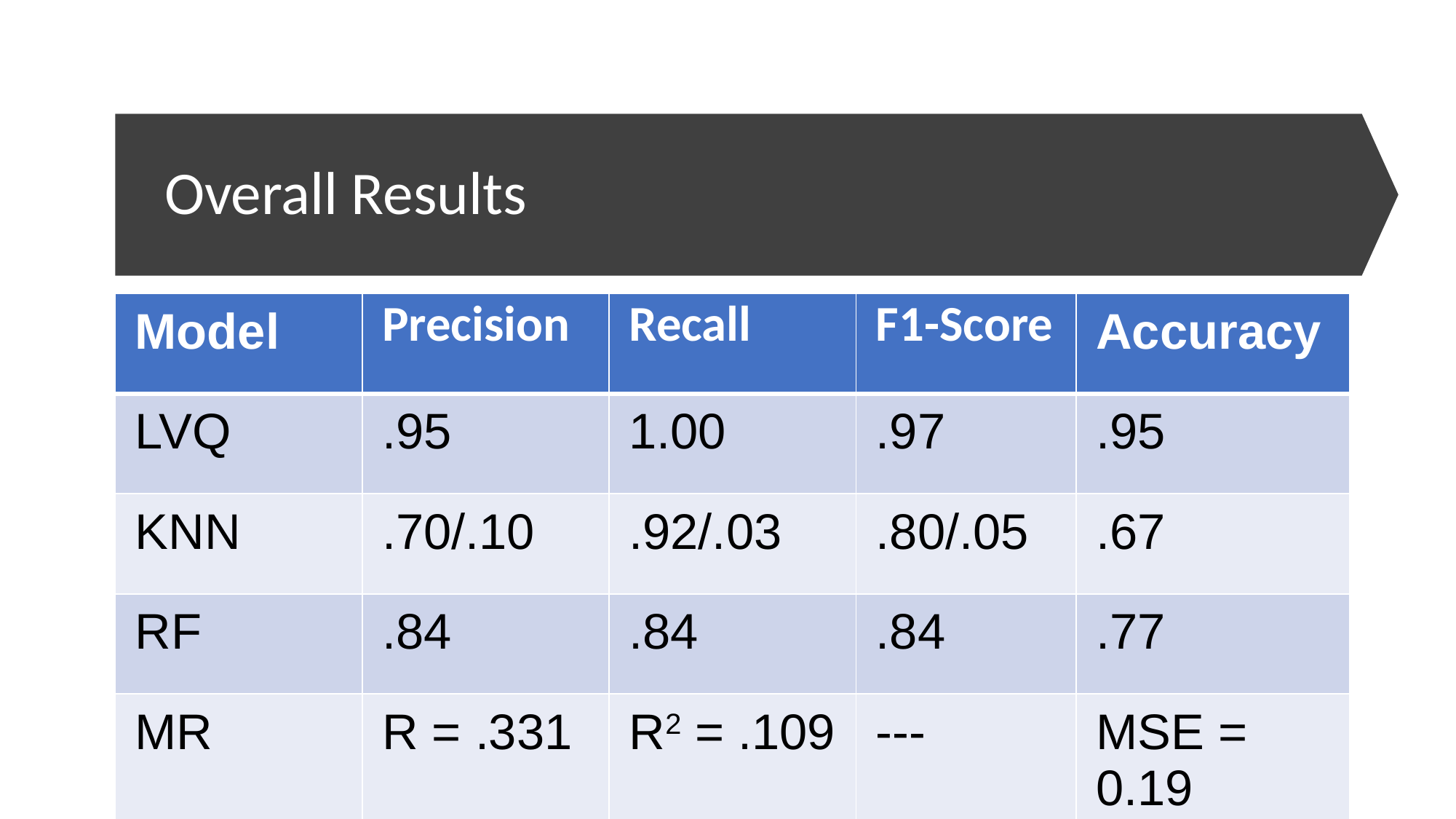

# Overall Results
| Model | Precision | Recall | F1-Score | Accuracy |
| --- | --- | --- | --- | --- |
| LVQ | .95 | 1.00 | .97 | .95 |
| KNN | .70/.10 | .92/.03 | .80/.05 | .67 |
| RF | .84 | .84 | .84 | .77 |
| MR | R = .331 | R2 = .109 | --- | MSE = 0.19 |